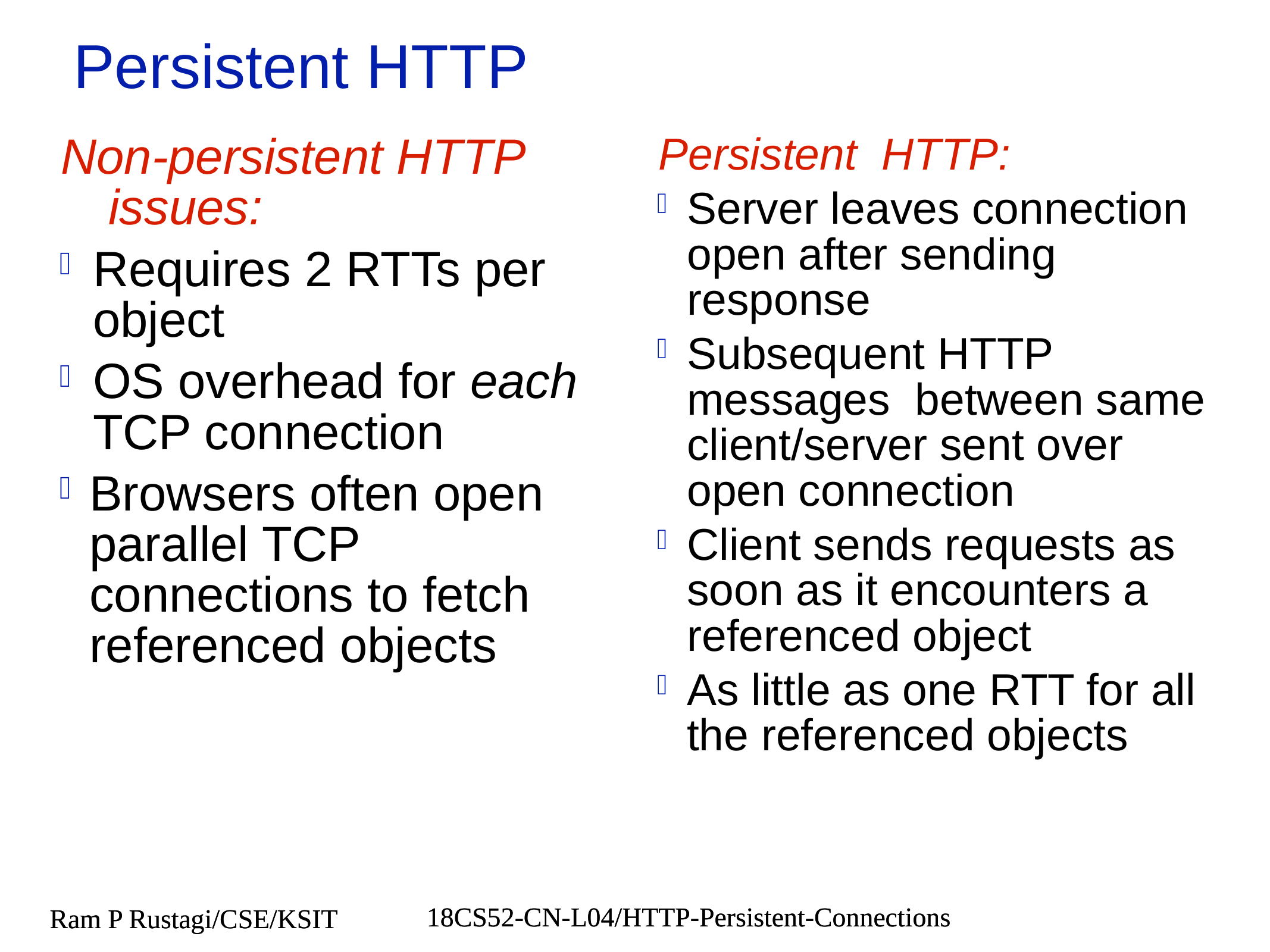

# Persistent HTTP
Persistent  HTTP:
Server leaves connection open after sending response
Subsequent HTTP messages  between same client/server sent over open connection
Client sends requests as soon as it encounters a referenced object
As little as one RTT for all the referenced objects
Non-persistent HTTP issues:
Requires 2 RTTs per object
OS overhead for each TCP connection
Browsers often open parallel TCP connections to fetch referenced objects
18CS52-CN-L04/HTTP-Persistent-Connections
9
Ram P Rustagi/CSE/KSIT